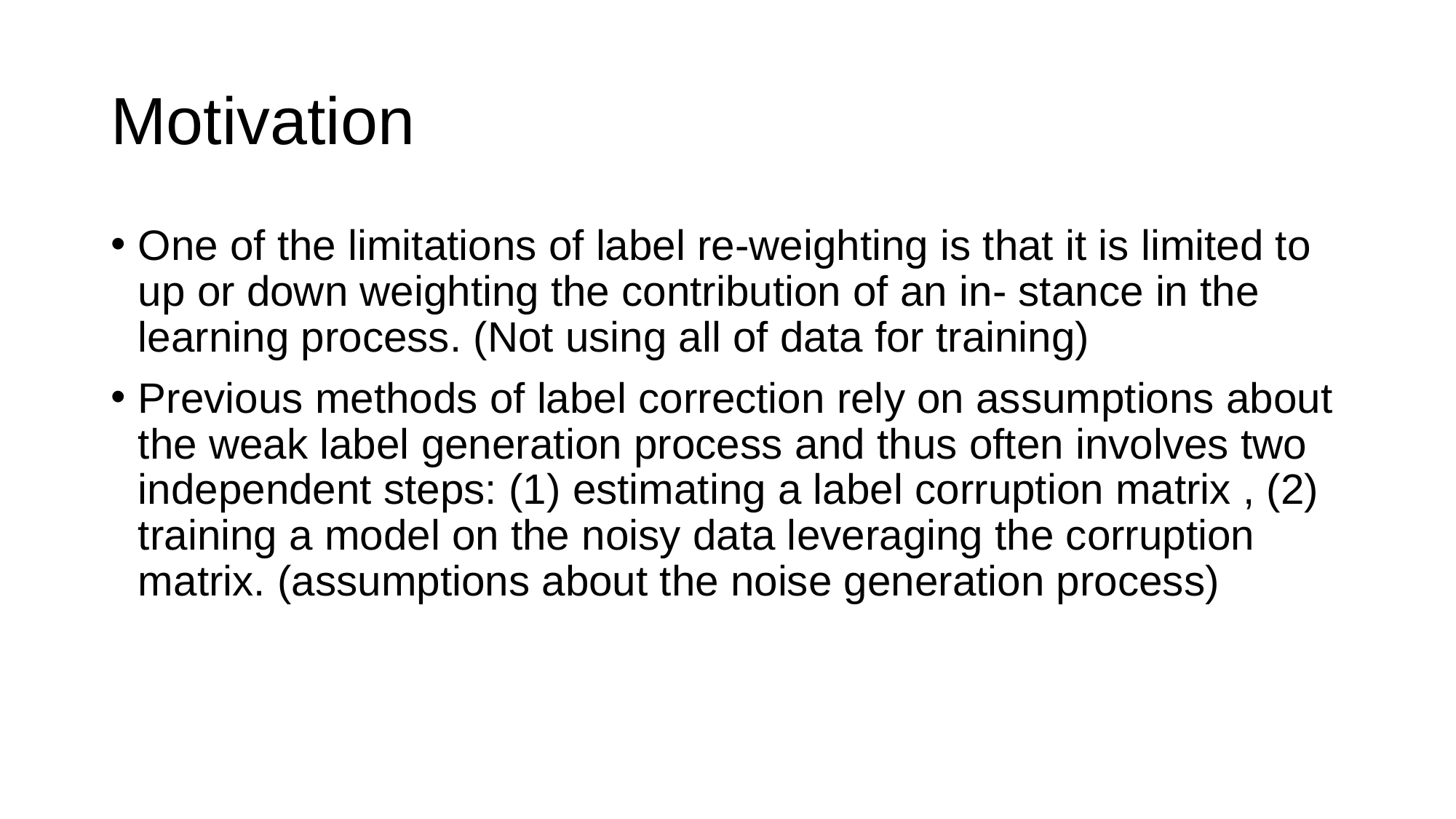

# Motivation
One of the limitations of label re-weighting is that it is limited to up or down weighting the contribution of an in- stance in the learning process. (Not using all of data for training)
Previous methods of label correction rely on assumptions about the weak label generation process and thus often involves two independent steps: (1) estimating a label corruption matrix , (2) training a model on the noisy data leveraging the corruption matrix. (assumptions about the noise generation process)